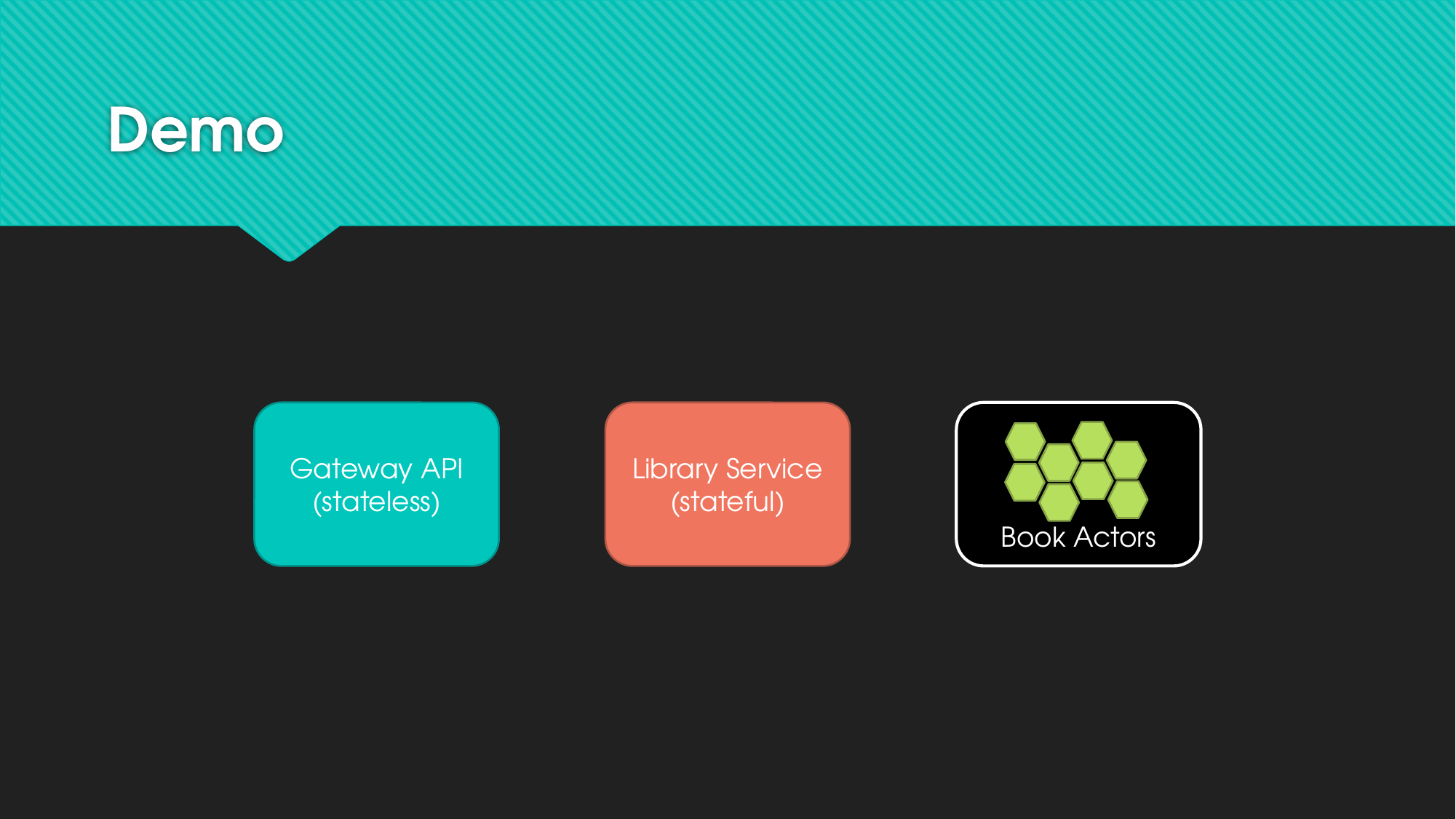

# Demo
Gateway API
(stateless)
Library Service
(stateful)
Book Actors